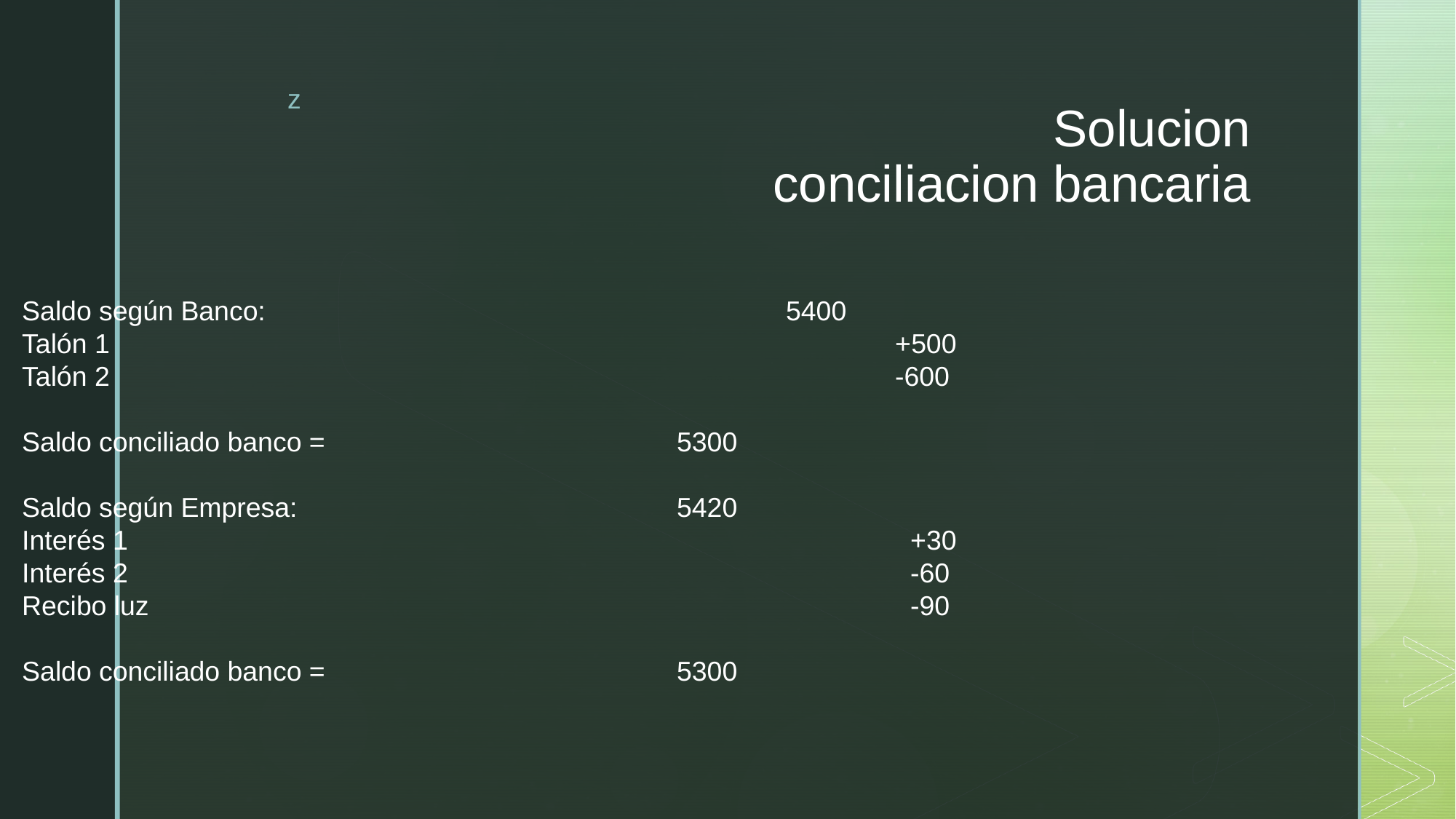

# Solucion conciliacion bancaria
Saldo según Banco:					5400
Talón 1								+500
Talón 2								-600

Saldo conciliado banco =				5300

Saldo según Empresa:				5420
Interés 1								  +30
Interés 2								  -60
Recibo luz							  -90

Saldo conciliado banco =				5300